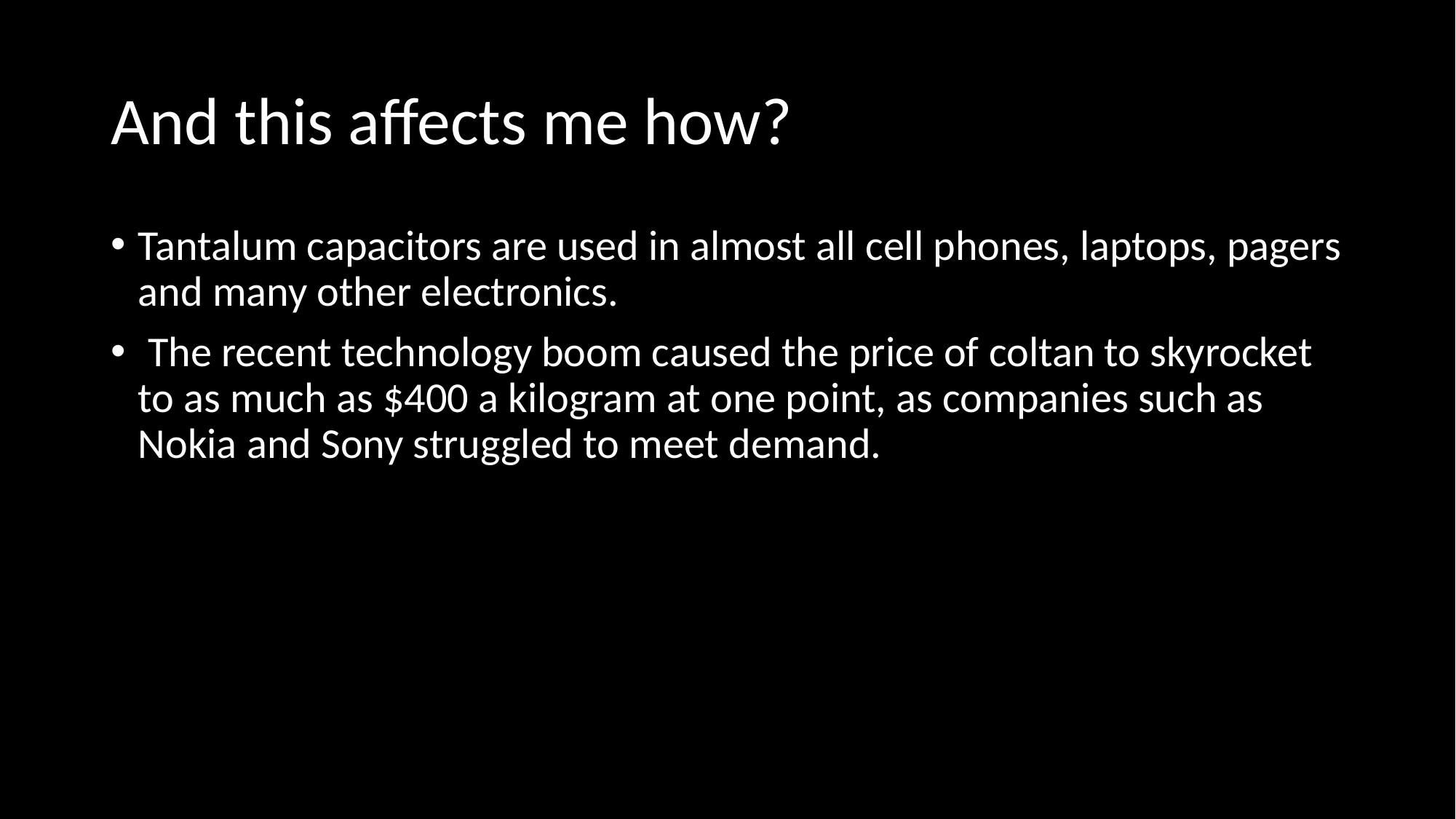

# And this affects me how?
Tantalum capacitors are used in almost all cell phones, laptops, pagers and many other electronics.
 The recent technology boom caused the price of coltan to skyrocket to as much as $400 a kilogram at one point, as companies such as Nokia and Sony struggled to meet demand.